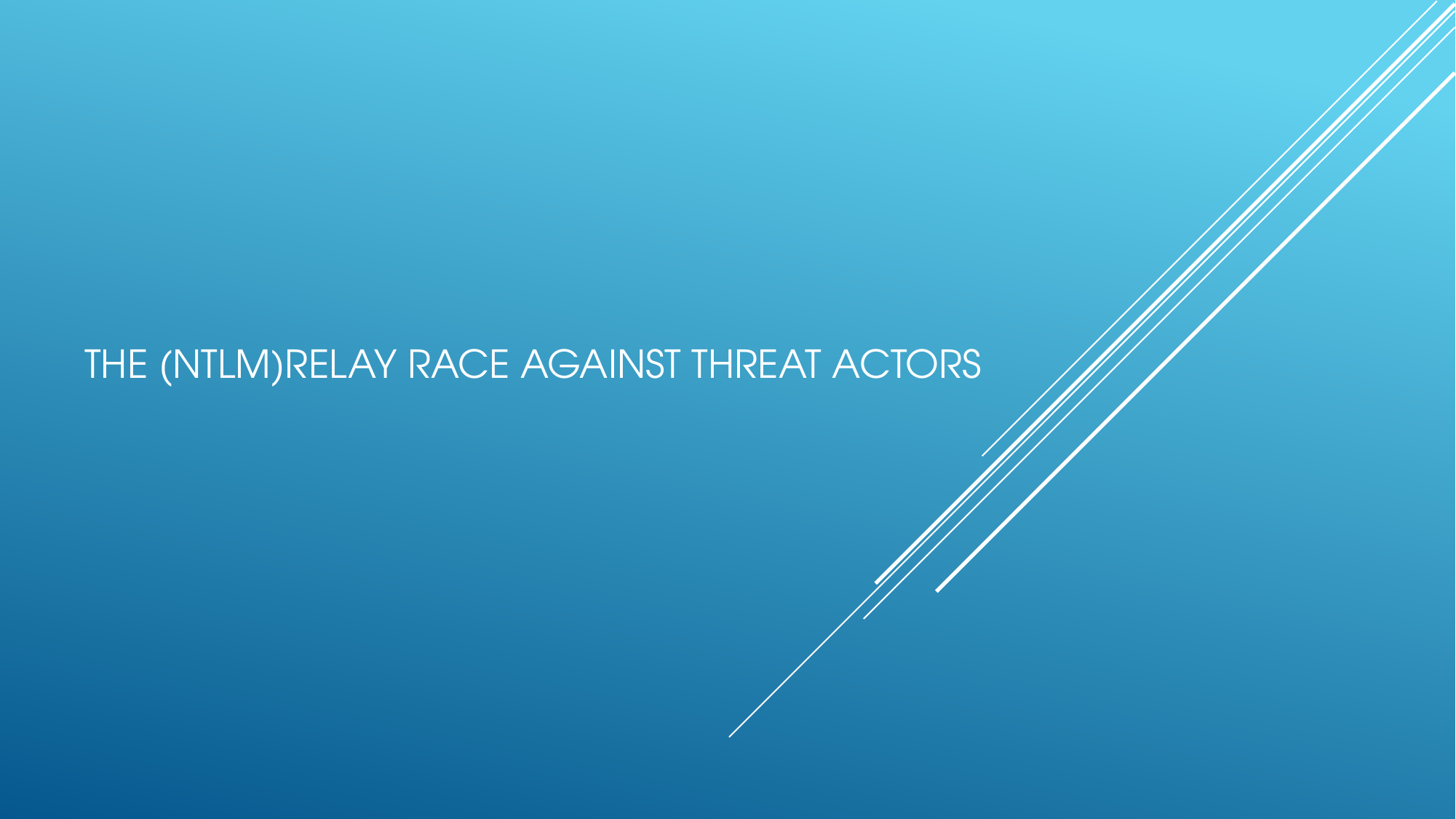

# THE (NTLM)RELAY RACE AGAINST THREAT ACTORS